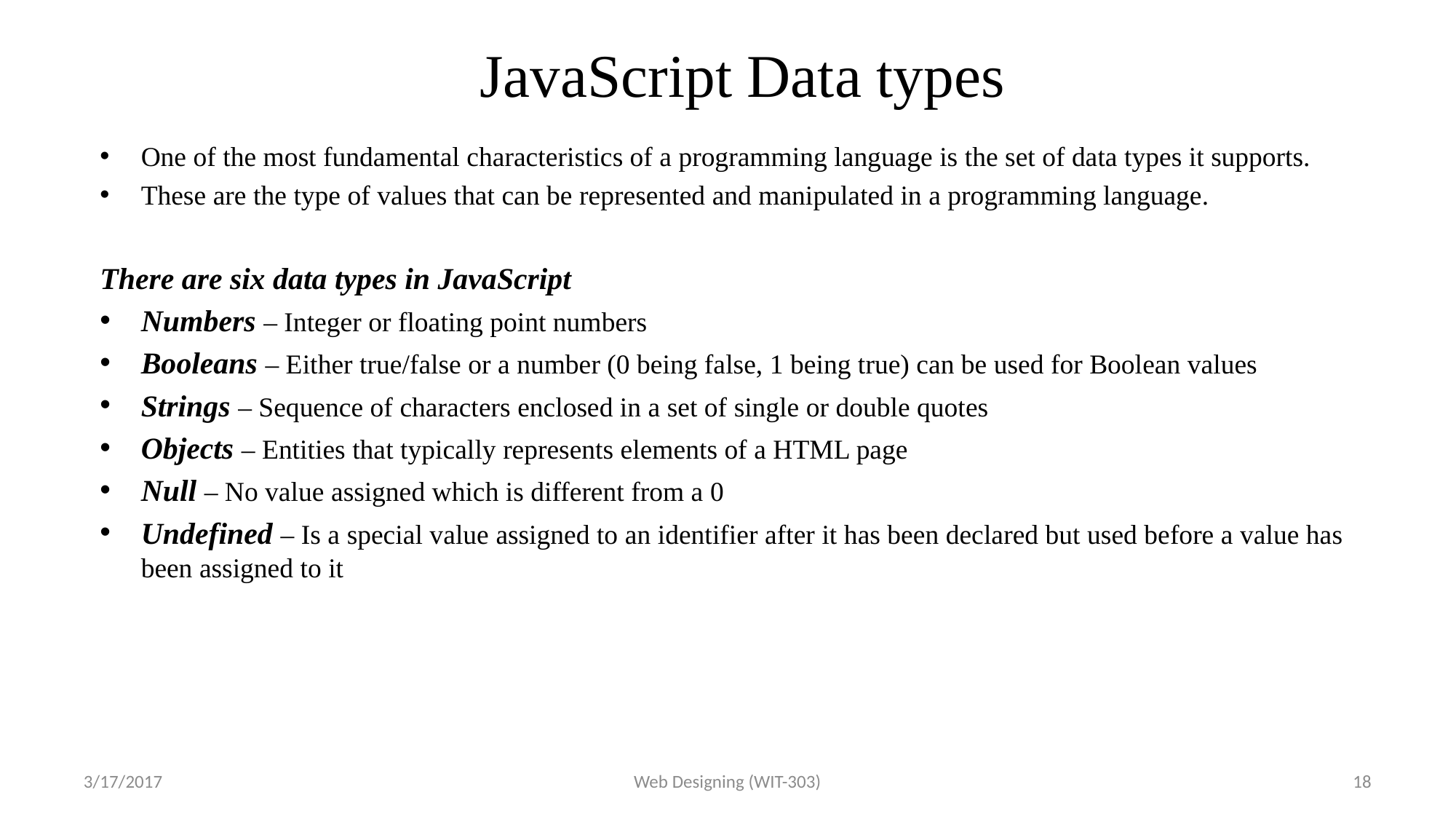

# JavaScript Data types
One of the most fundamental characteristics of a programming language is the set of data types it supports.
These are the type of values that can be represented and manipulated in a programming language.

There are six data types in JavaScript
Numbers – Integer or floating point numbers
Booleans – Either true/false or a number (0 being false, 1 being true) can be used for Boolean values
Strings – Sequence of characters enclosed in a set of single or double quotes
Objects – Entities that typically represents elements of a HTML page
Null – No value assigned which is different from a 0
Undefined – Is a special value assigned to an identifier after it has been declared but used before a value has been assigned to it
3/17/2017
Web Designing (WIT-303)
18